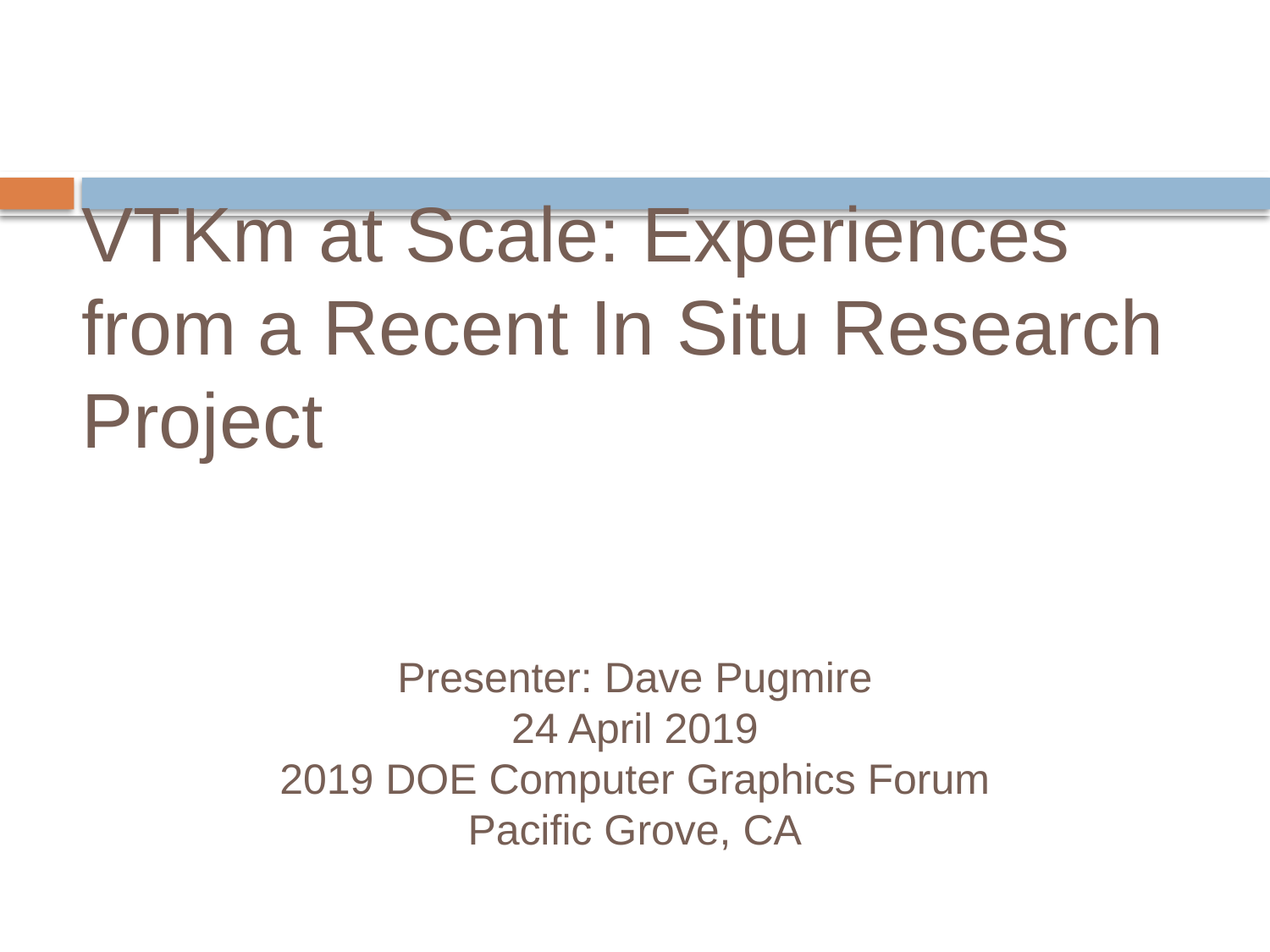

# VTKm at Scale: Experiences from a Recent In Situ Research Project
Presenter: Dave Pugmire
24 April 2019
2019 DOE Computer Graphics Forum
Pacific Grove, CA